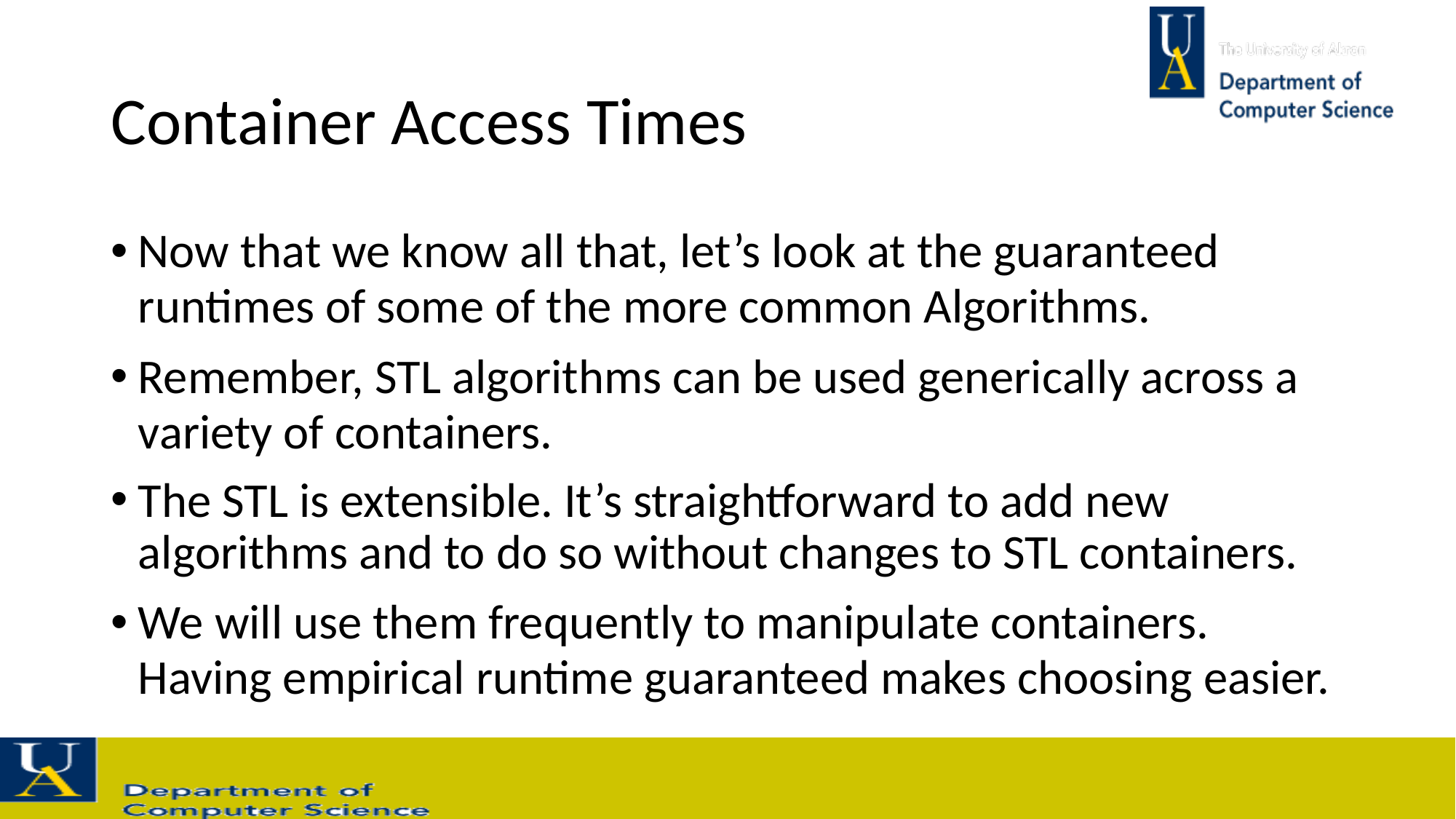

# Container Access Times
Now that we know all that, let’s look at the guaranteed runtimes of some of the more common Algorithms.
Remember, STL algorithms can be used generically across a variety of containers.
The STL is extensible. It’s straightforward to add new algorithms and to do so without changes to STL containers.
We will use them frequently to manipulate containers. Having empirical runtime guaranteed makes choosing easier.